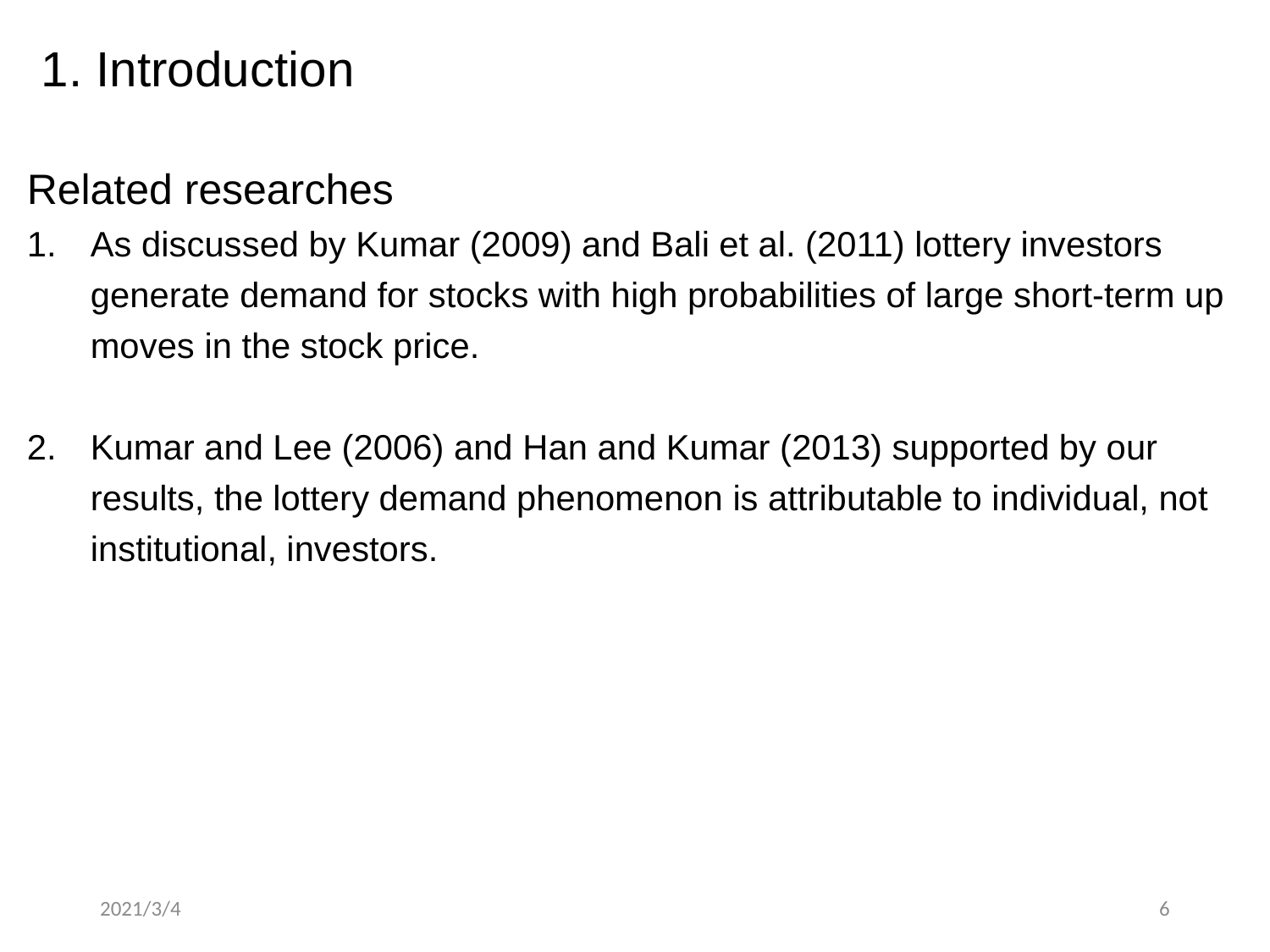

1. Introduction
Related researches
As discussed by Kumar (2009) and Bali et al. (2011) lottery investors generate demand for stocks with high probabilities of large short-term up moves in the stock price.

Kumar and Lee (2006) and Han and Kumar (2013) supported by our results, the lottery demand phenomenon is attributable to individual, not institutional, investors.
2021/3/4
6